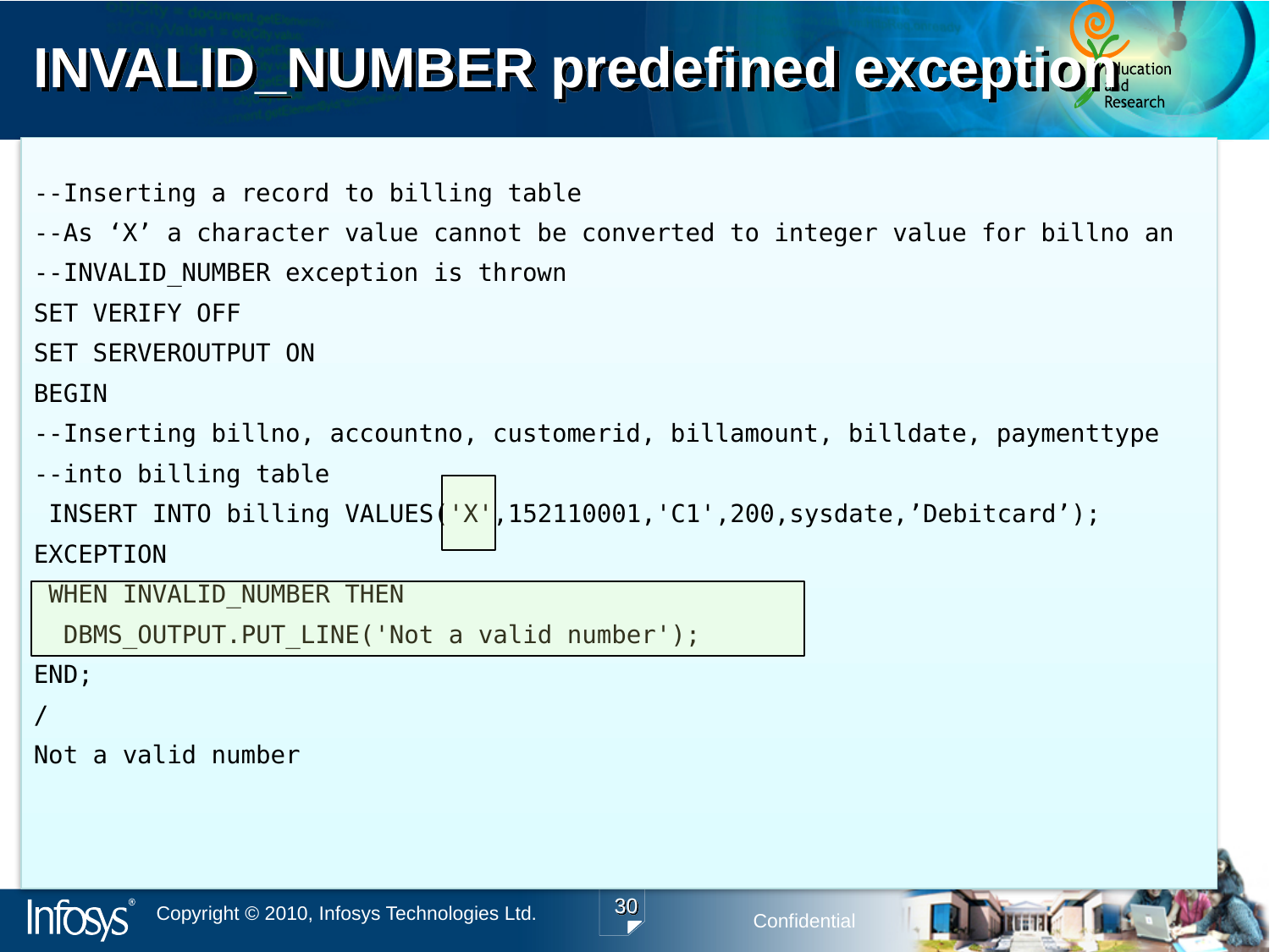

# INVALID_NUMBER predefined exception

--Inserting a record to billing table
--As ‘X’ a character value cannot be converted to integer value for billno an
--INVALID_NUMBER exception is thrown
SET VERIFY OFF
SET SERVEROUTPUT ON
BEGIN
--Inserting billno, accountno, customerid, billamount, billdate, paymenttype
--into billing table
 INSERT INTO billing VALUES('X',152110001,'C1',200,sysdate,’Debitcard’);
EXCEPTION
 WHEN INVALID_NUMBER THEN
  DBMS_OUTPUT.PUT_LINE('Not a valid number');
END;
/
Not a valid number

30